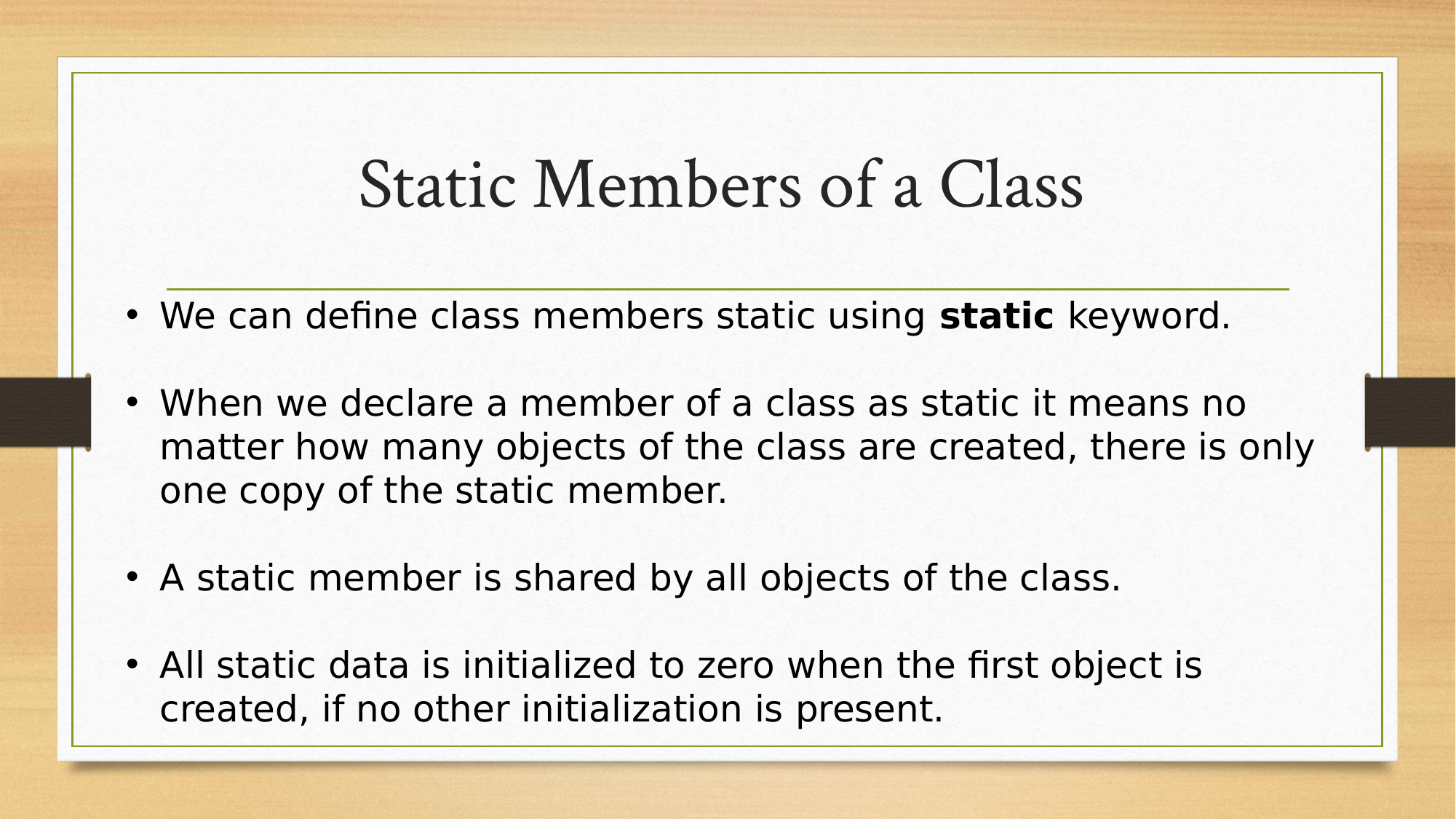

# Static Members of a Class
We can define class members static using static keyword.

When we declare a member of a class as static it means no matter how many objects of the class are created, there is only one copy of the static member.

A static member is shared by all objects of the class.

All static data is initialized to zero when the first object is created, if no other initialization is present.